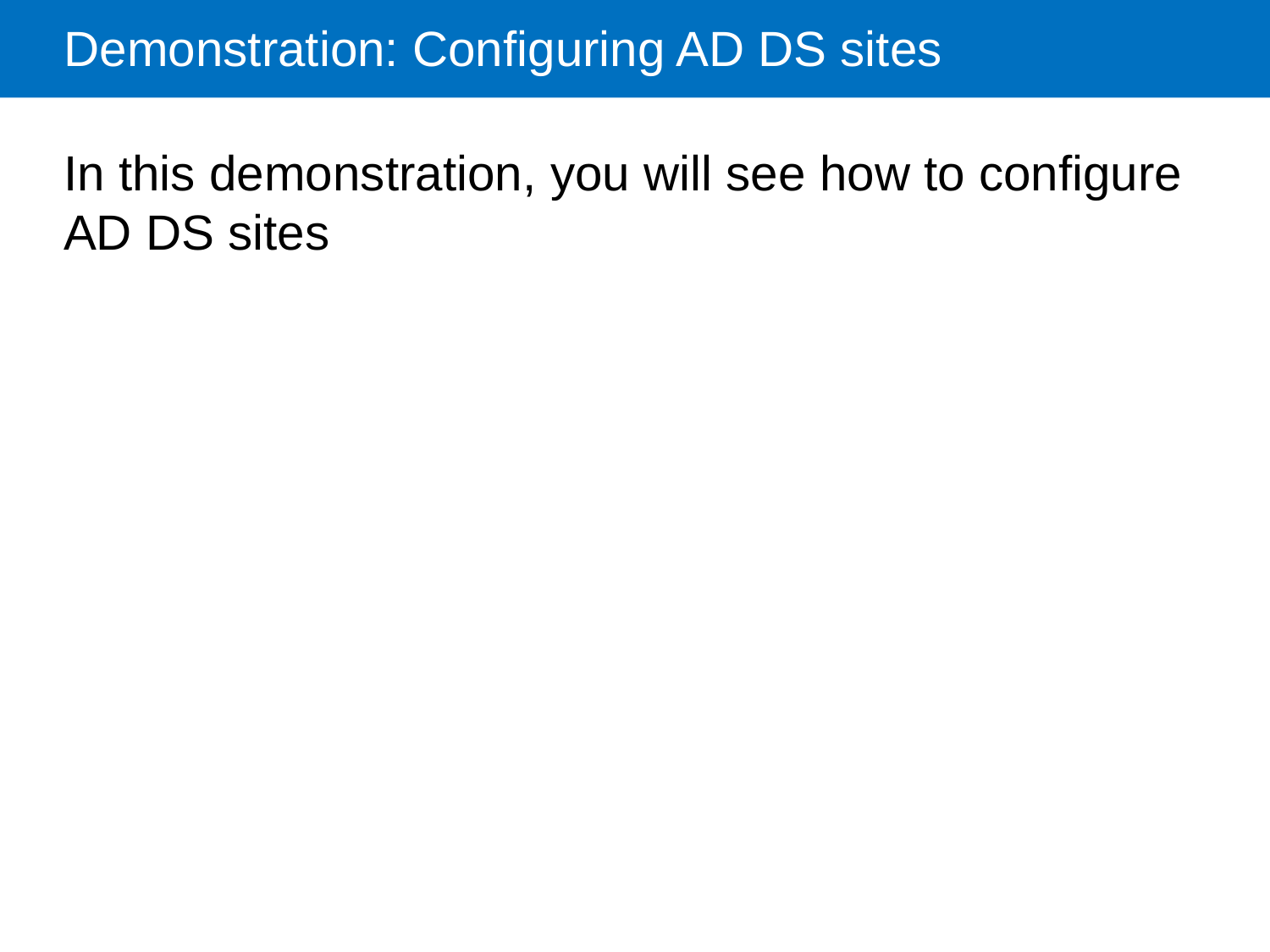

# Demonstration: Configuring AD DS sites
In this demonstration, you will see how to configure AD DS sites